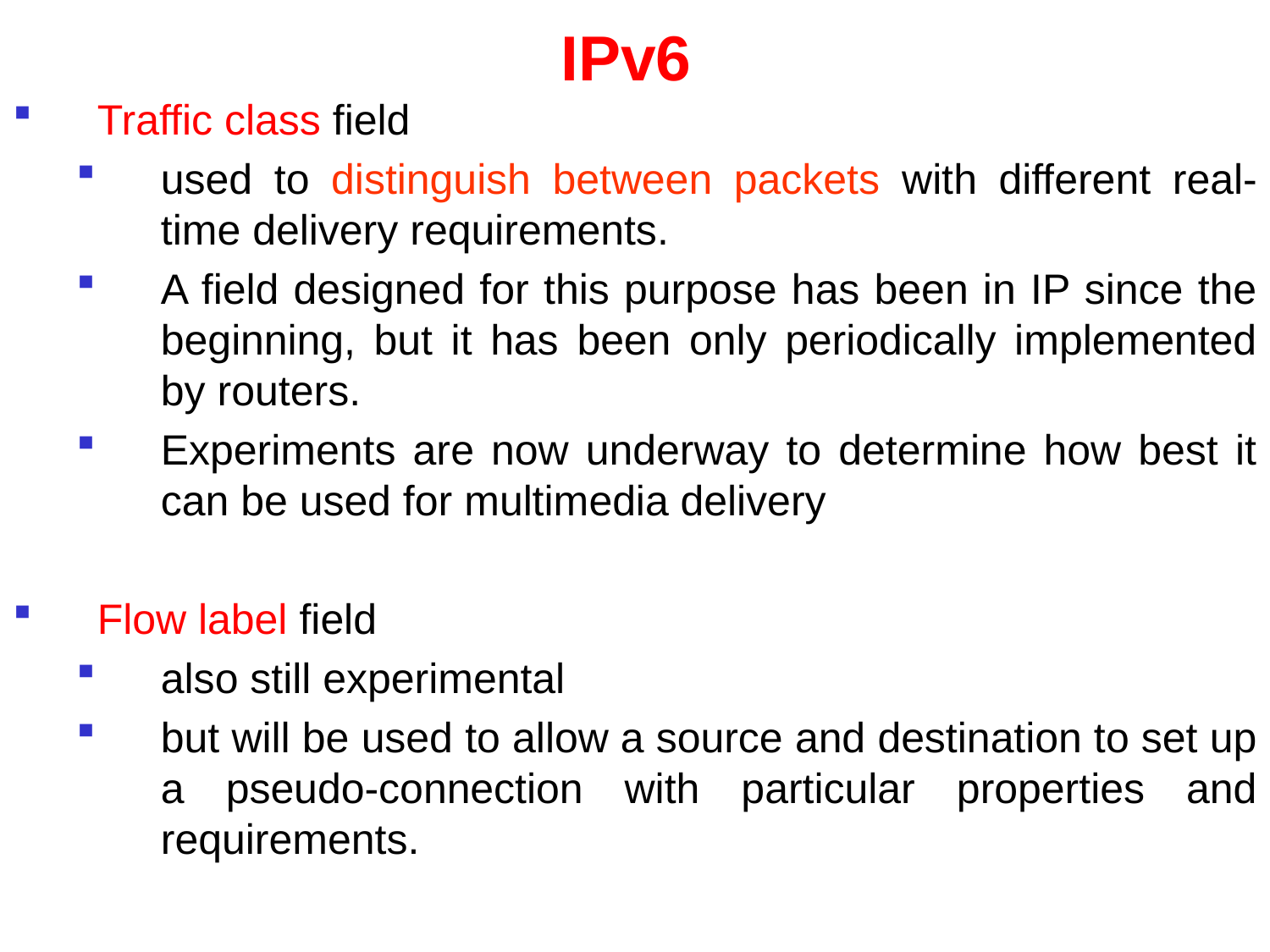

# IPv6
Traffic class field
used to distinguish between packets with different real-time delivery requirements.
A field designed for this purpose has been in IP since the beginning, but it has been only periodically implemented by routers.
Experiments are now underway to determine how best it can be used for multimedia delivery

Flow label field
also still experimental
but will be used to allow a source and destination to set up a pseudo-connection with particular properties and requirements.